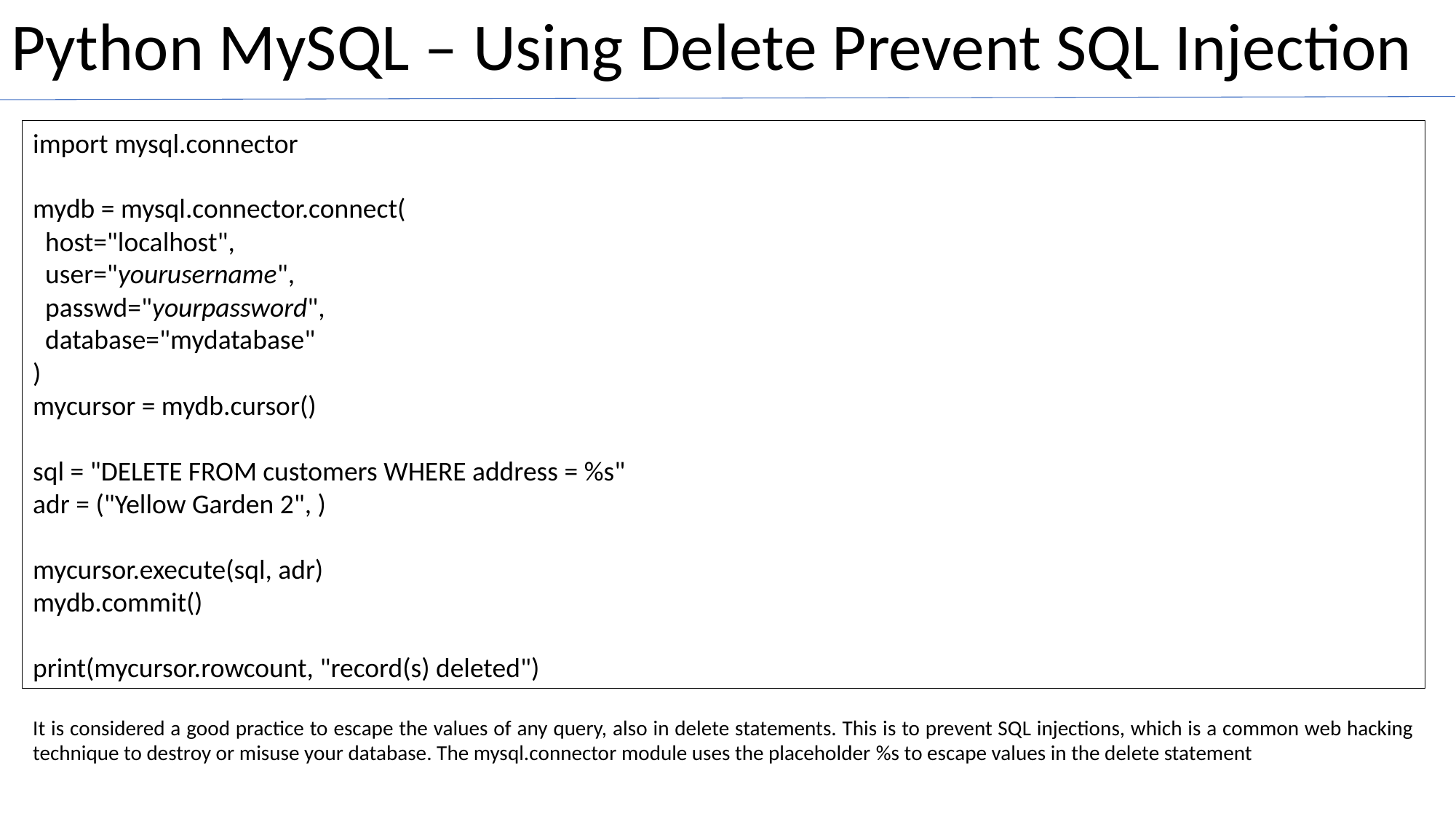

# Python MySQL – Using Delete Prevent SQL Injection
import mysql.connector
mydb = mysql.connector.connect(
  host="localhost",
  user="yourusername",
  passwd="yourpassword",
  database="mydatabase"
)
mycursor = mydb.cursor()
sql = "DELETE FROM customers WHERE address = %s"
adr = ("Yellow Garden 2", )
mycursor.execute(sql, adr)
mydb.commit()
print(mycursor.rowcount, "record(s) deleted")
It is considered a good practice to escape the values of any query, also in delete statements. This is to prevent SQL injections, which is a common web hacking technique to destroy or misuse your database. The mysql.connector module uses the placeholder %s to escape values in the delete statement